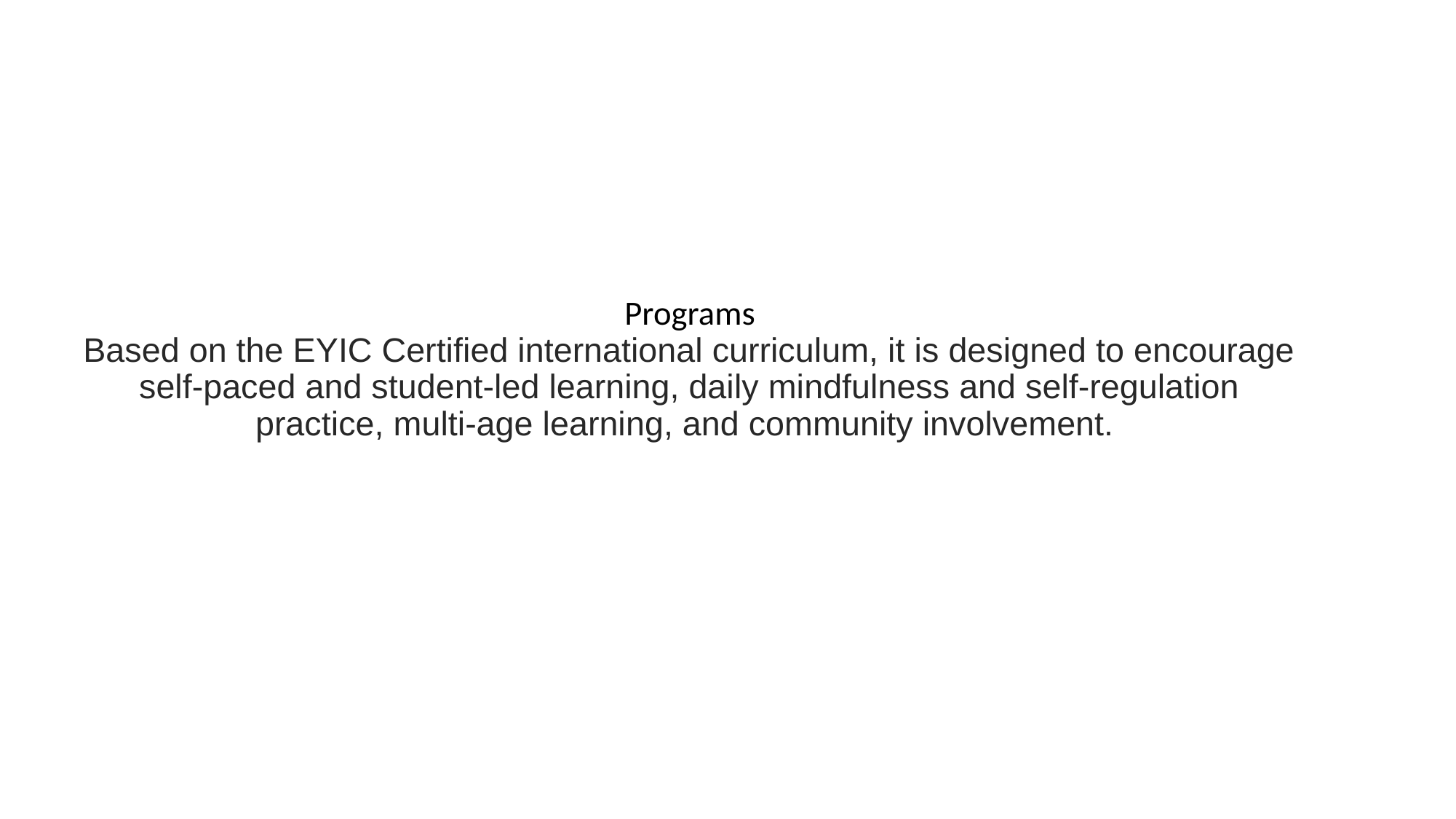

# Programs Based on the EYIC Certified international curriculum, it is designed to encourage self-paced and student-led learning, daily mindfulness and self-regulation practice, multi-age learning, and community involvement.